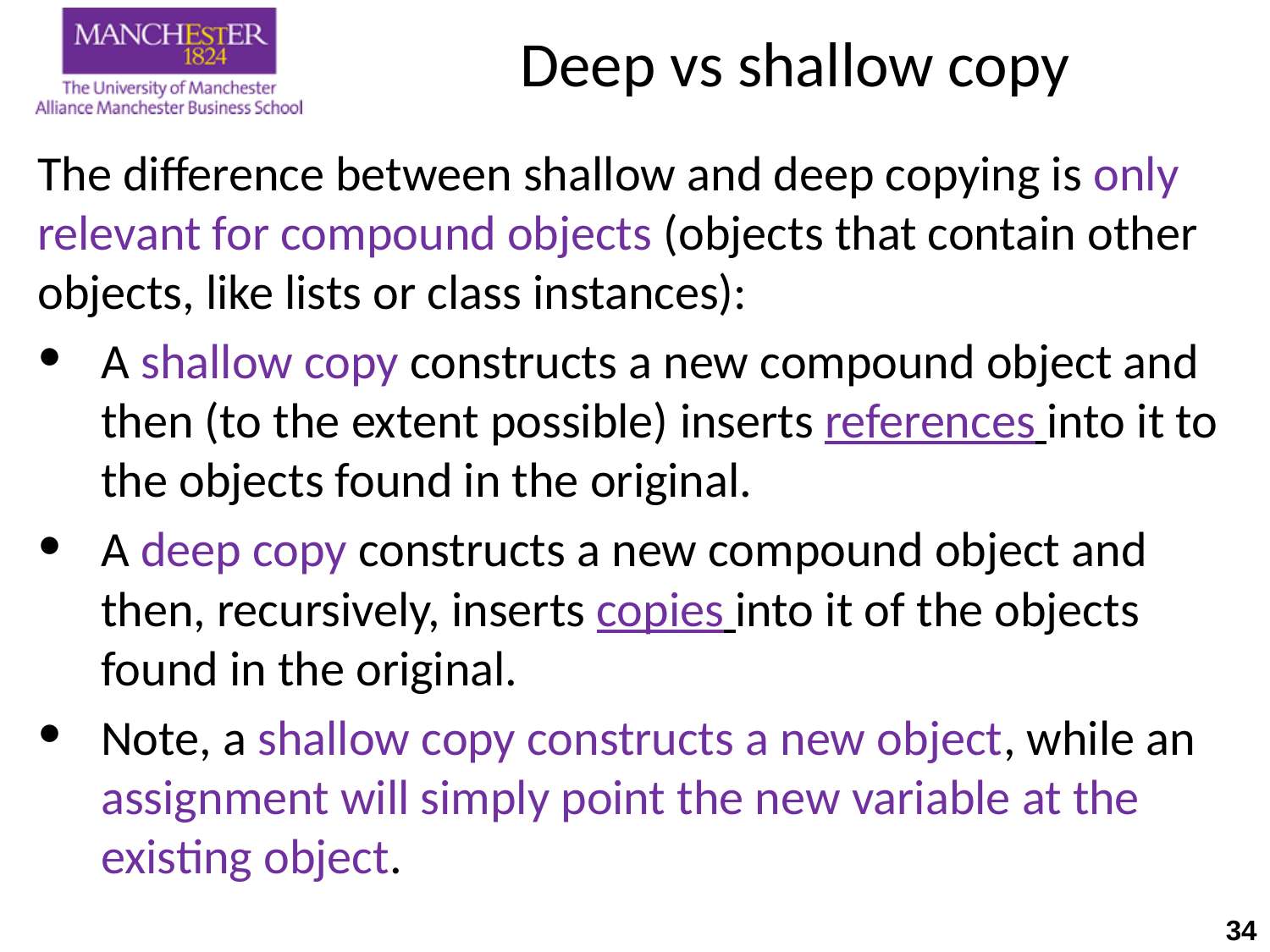

# Deep vs shallow copy
The difference between shallow and deep copying is only relevant for compound objects (objects that contain other objects, like lists or class instances):
A shallow copy constructs a new compound object and then (to the extent possible) inserts references into it to the objects found in the original.
A deep copy constructs a new compound object and then, recursively, inserts copies into it of the objects found in the original.
Note, a shallow copy constructs a new object, while an assignment will simply point the new variable at the existing object.